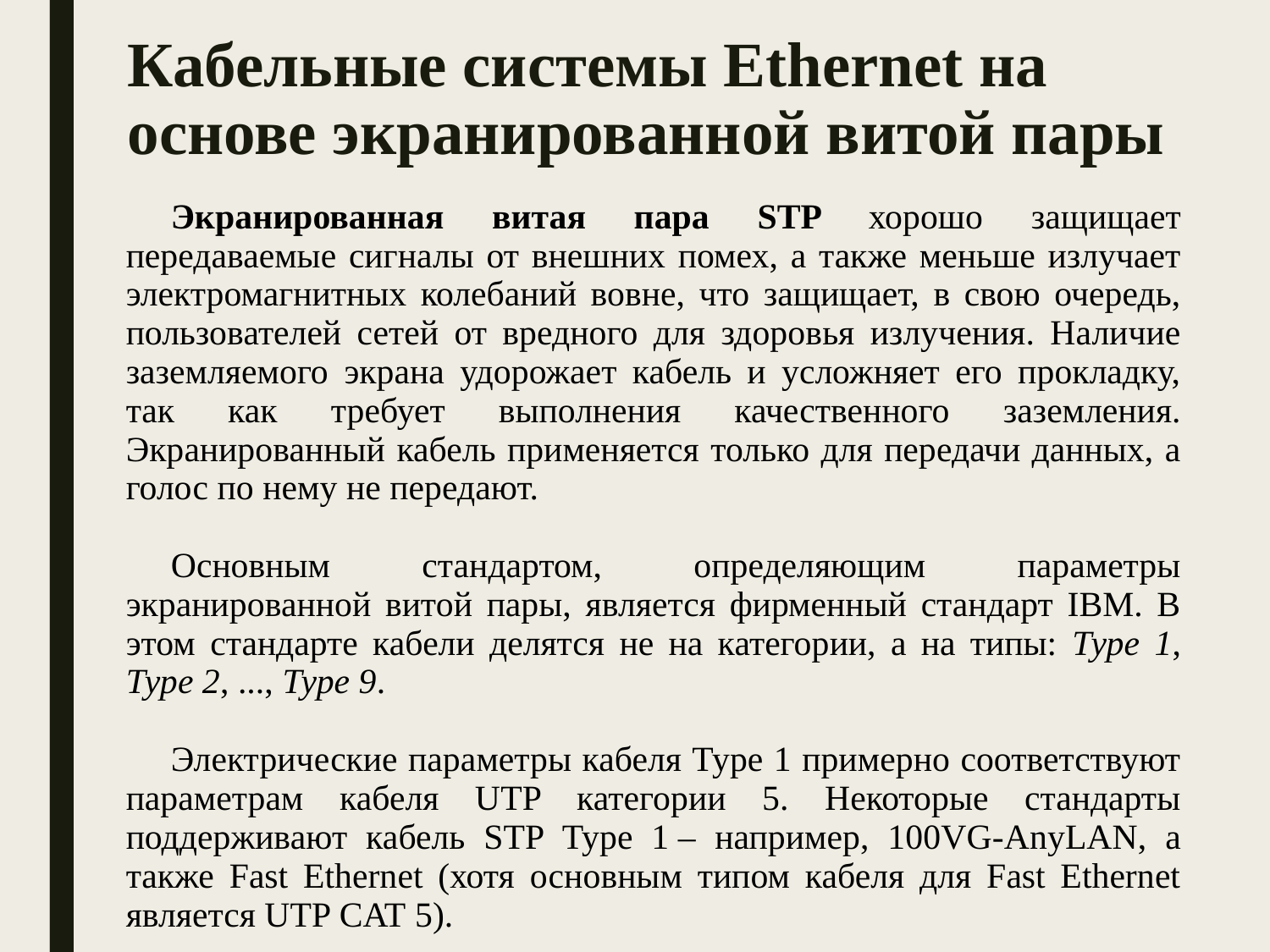

# Кабельные системы Ethernet на основе экранированной витой пары
Экранированная витая пара STP хорошо защищает передаваемые сигналы от внешних помех, а также меньше излучает электромагнитных колебаний вовне, что защищает, в свою очередь, пользователей сетей от вредного для здоровья излучения. Наличие заземляемого экрана удорожает кабель и усложняет его прокладку, так как требует выполнения качественного заземления. Экранированный кабель применяется только для передачи данных, а голос по нему не передают.

Основным стандартом, определяющим параметры экранированной витой пары, является фирменный стандарт IBM. В этом стандарте кабели делятся не на категории, а на типы: Туре 1, Туре 2, ..., Туре 9.

Электрические параметры кабеля Туре 1 примерно соответствуют параметрам кабеля UTP категории 5. Некоторые стандарты поддерживают кабель STP Туре 1 – например, 100VG-AnyLAN, а также Fast Ethernet (хотя основным типом кабеля для Fast Ethernet является UTP CAT 5).